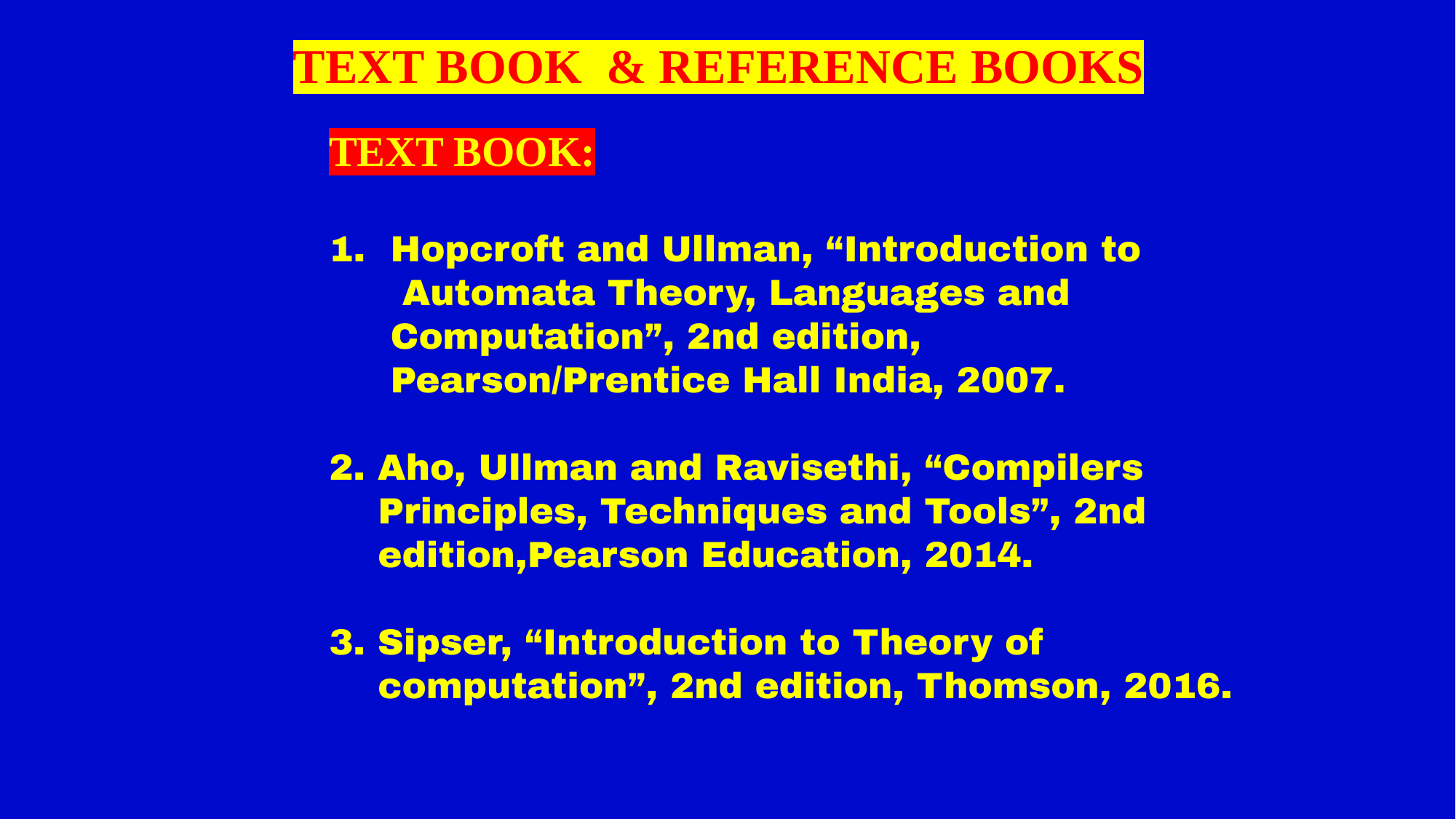

# TEXT BOOK  & REFERENCE BOOKS

TEXT BOOK:

Hopcroft and Ullman, “Introduction to
      Automata Theory, Languages and Computation”, 2nd edition, Pearson/Prentice Hall India, 2007.

2. Aho, Ullman and Ravisethi, “Compilers
    Principles, Techniques and Tools”, 2nd
    edition,Pearson Education, 2014.

3. Sipser, “Introduction to Theory of
    computation”, 2nd edition, Thomson, 2016.